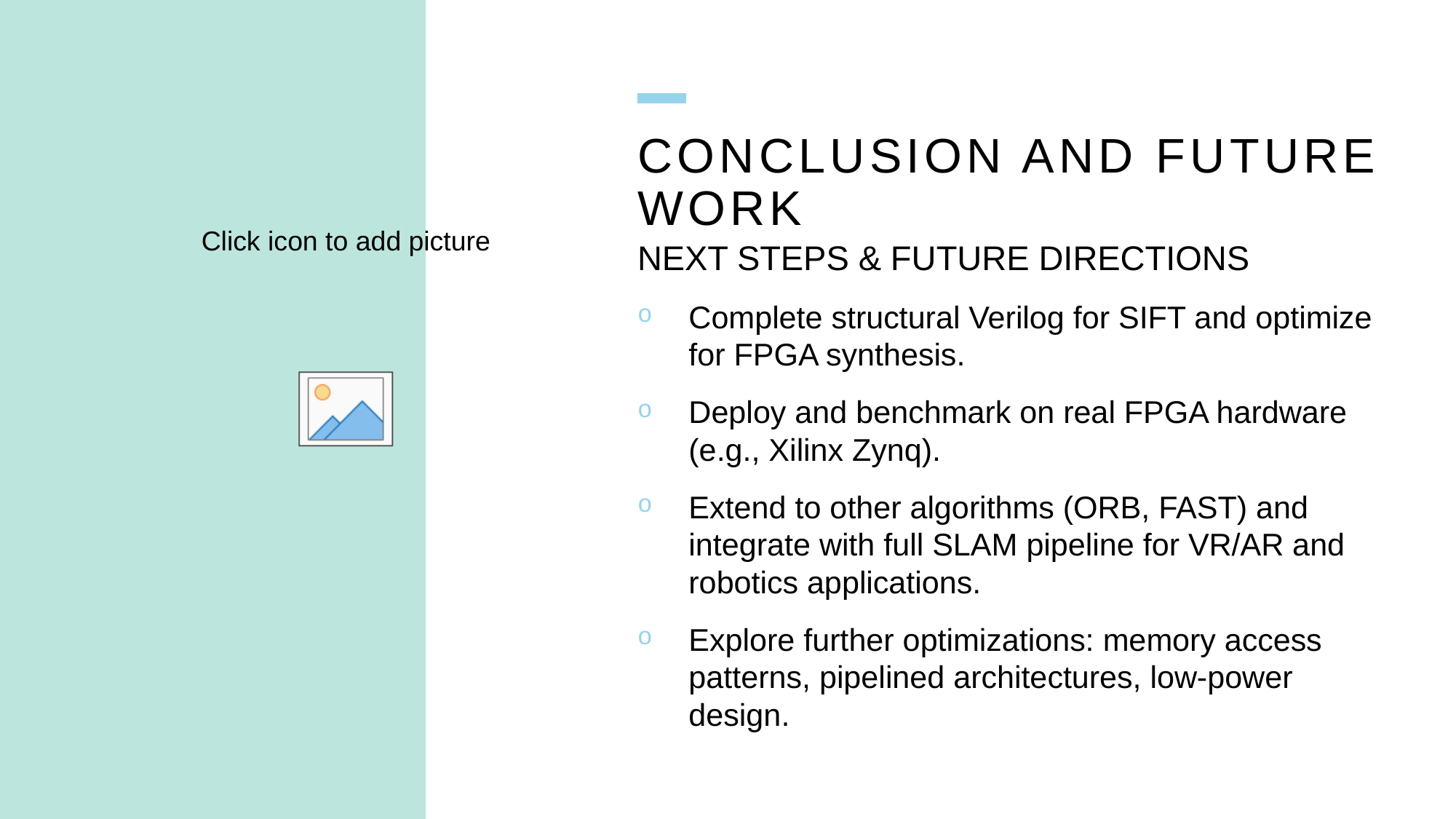

# Conclusion and Future Work

Next Steps & Future Directions
Complete structural Verilog for SIFT and optimize for FPGA synthesis.
Deploy and benchmark on real FPGA hardware (e.g., Xilinx Zynq).
Extend to other algorithms (ORB, FAST) and integrate with full SLAM pipeline for VR/AR and robotics applications.
Explore further optimizations: memory access patterns, pipelined architectures, low-power design.